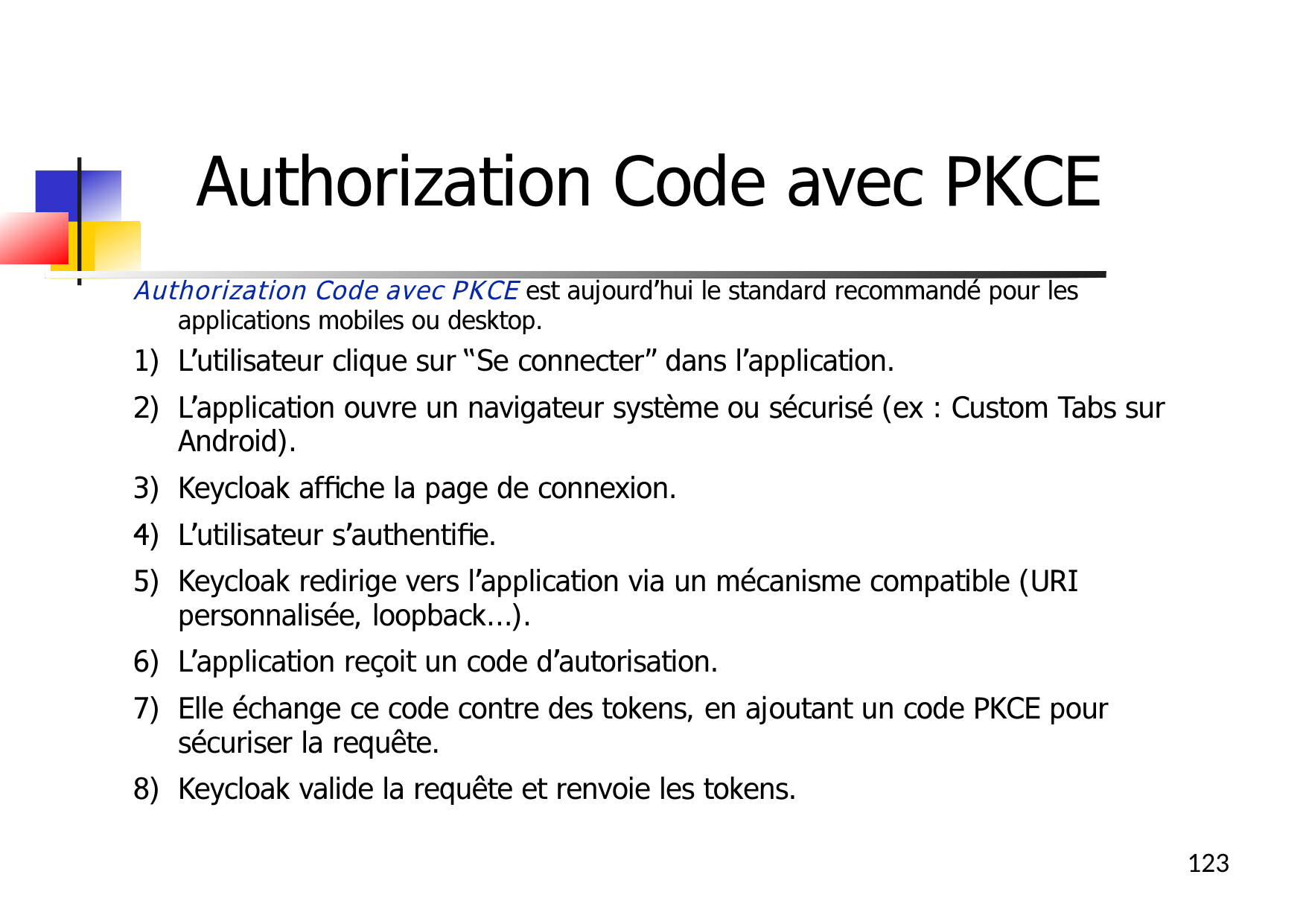

Authorization Code avec PKCE est aujourd’hui le standard recommandé pour les applications mobiles ou desktop.
L’utilisateur clique sur “Se connecter” dans l’application.
L’application ouvre un navigateur système ou sécurisé (ex : Custom Tabs sur Android).
Keycloak affiche la page de connexion.
L’utilisateur s’authentifie.
Keycloak redirige vers l’application via un mécanisme compatible (URI personnalisée, loopback...).
L’application reçoit un code d’autorisation.
Elle échange ce code contre des tokens, en ajoutant un code PKCE pour sécuriser la requête.
Keycloak valide la requête et renvoie les tokens.

Authorization Code avec PKCE